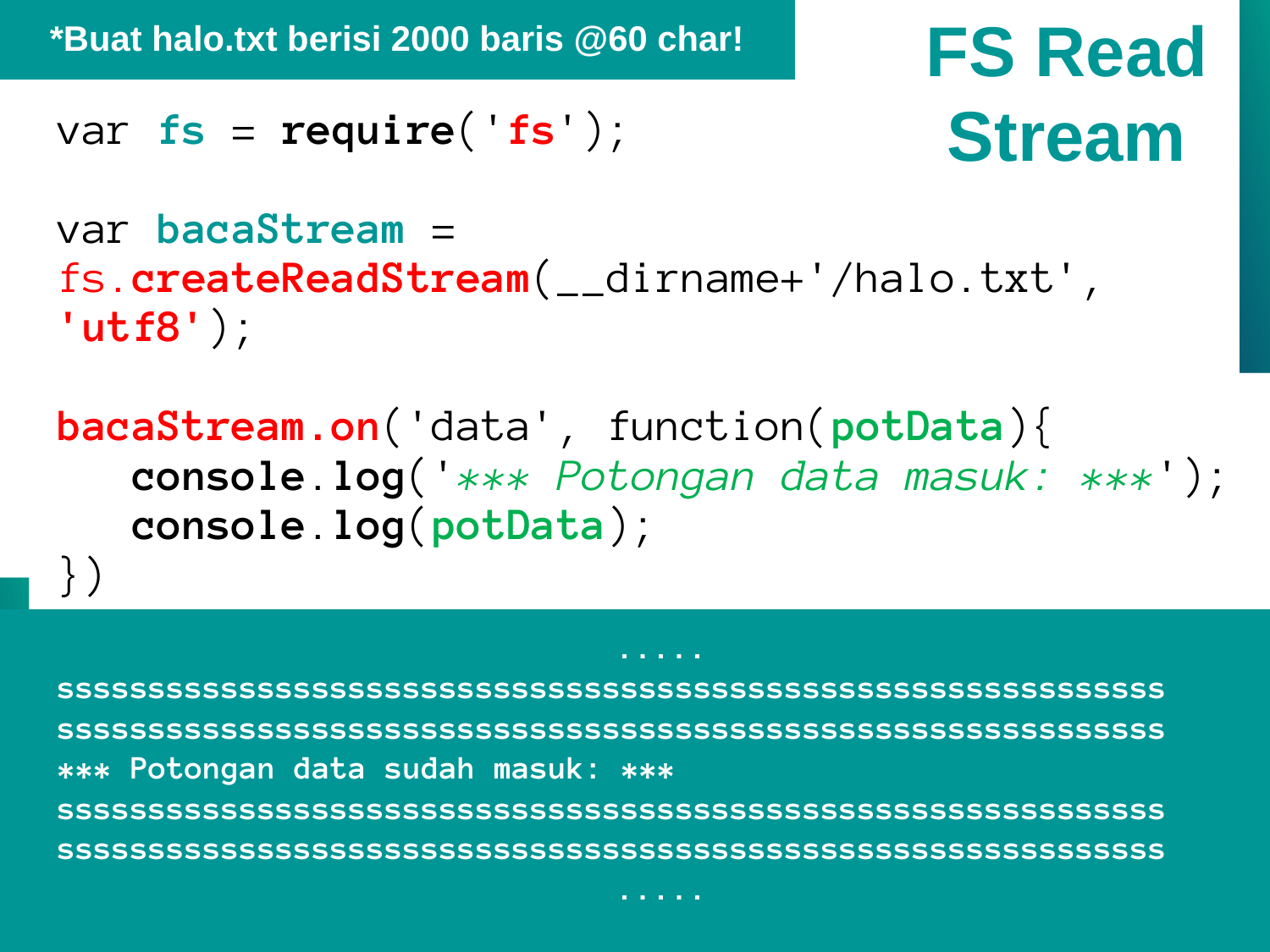

FS Read
Stream

*Buat halo.txt berisi 2000 baris @60 char!
var fs = require('fs');
var bacaStream = fs.createReadStream(__dirname+'/halo.txt', 'utf8');
bacaStream.on('data', function(potData){
   console.log('*** Potongan data masuk: ***');
   console.log(potData);
})

.....
sssssssssssssssssssssssssssssssssssssssssssssssssssssssssssss
sssssssssssssssssssssssssssssssssssssssssssssssssssssssssssss
*** Potongan data sudah masuk: ***
sssssssssssssssssssssssssssssssssssssssssssssssssssssssssssss
sssssssssssssssssssssssssssssssssssssssssssssssssssssssssssss
.....